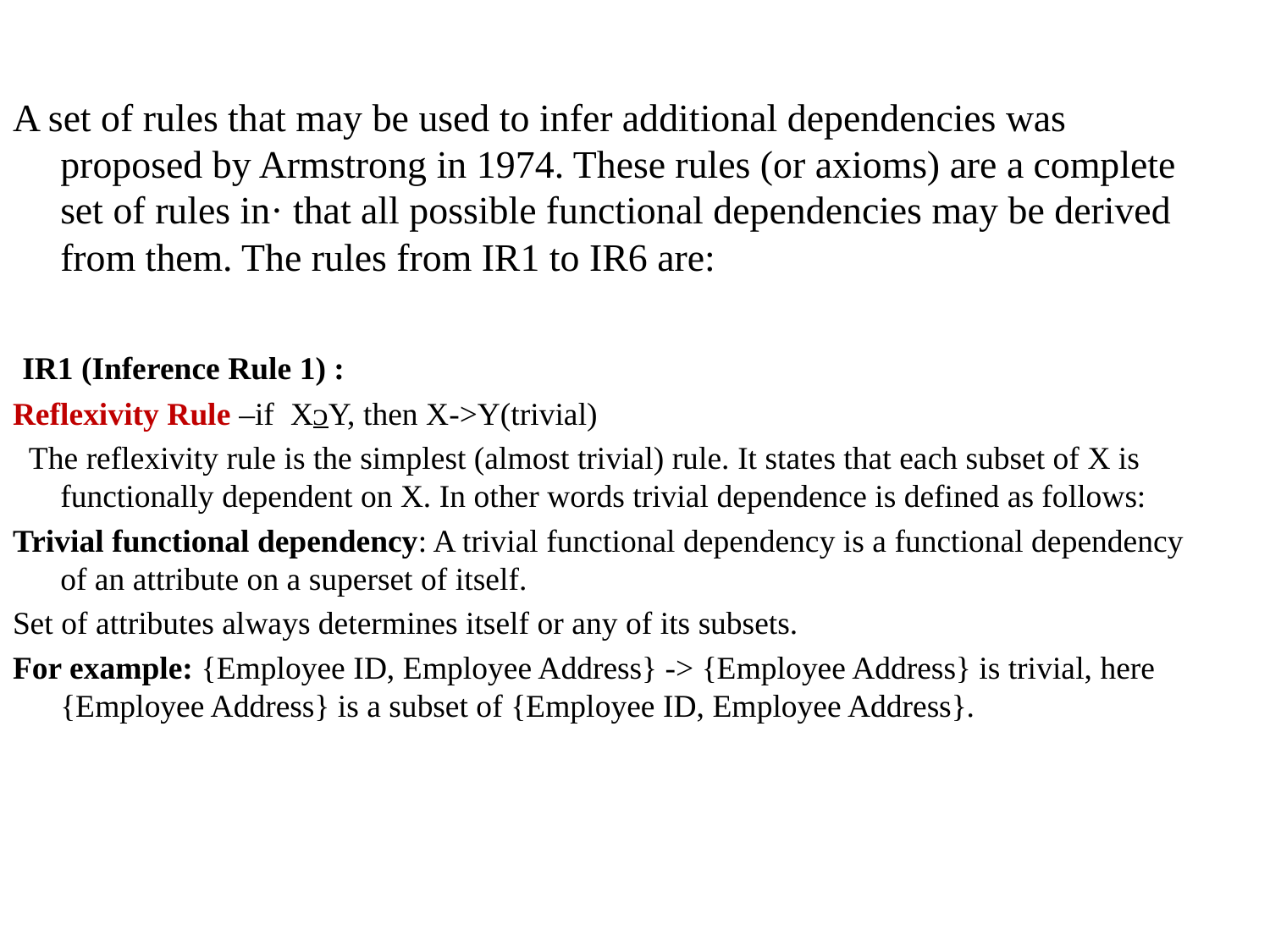

A set of rules that may be used to infer additional dependencies was proposed by Armstrong in 1974. These rules (or axioms) are a complete set of rules in· that all possible functional dependencies may be derived from them. The rules from IR1 to IR6 are:

 IR1 (Inference Rule 1) :
Reflexivity Rule –if  XᴐY, then X->Y(trivial)
  The reflexivity rule is the simplest (almost trivial) rule. It states that each subset of X is functionally dependent on X. In other words trivial dependence is defined as follows:
Trivial functional dependency: A trivial functional dependency is a functional dependency of an attribute on a superset of itself.
Set of attributes always determines itself or any of its subsets.
For example: {Employee ID, Employee Address} -> {Employee Address} is trivial, here {Employee Address} is a subset of {Employee ID, Employee Address}.